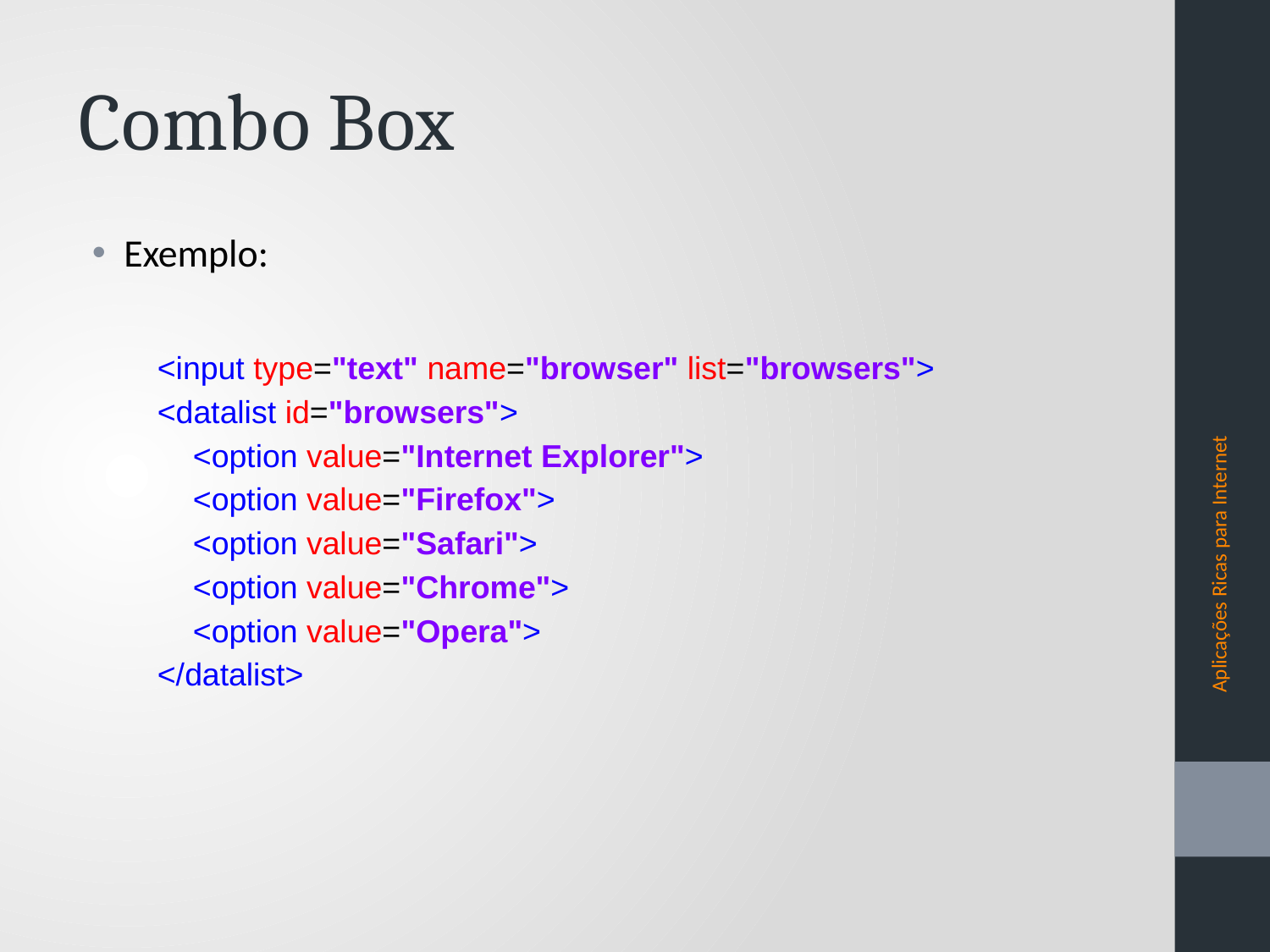

# Combo Box
Exemplo:
<input type="text" name="browser" list="browsers">
<datalist id="browsers">
    <option value="Internet Explorer">
    <option value="Firefox">
    <option value="Safari">
    <option value="Chrome">
    <option value="Opera">
</datalist>
Aplicações Ricas para Internet